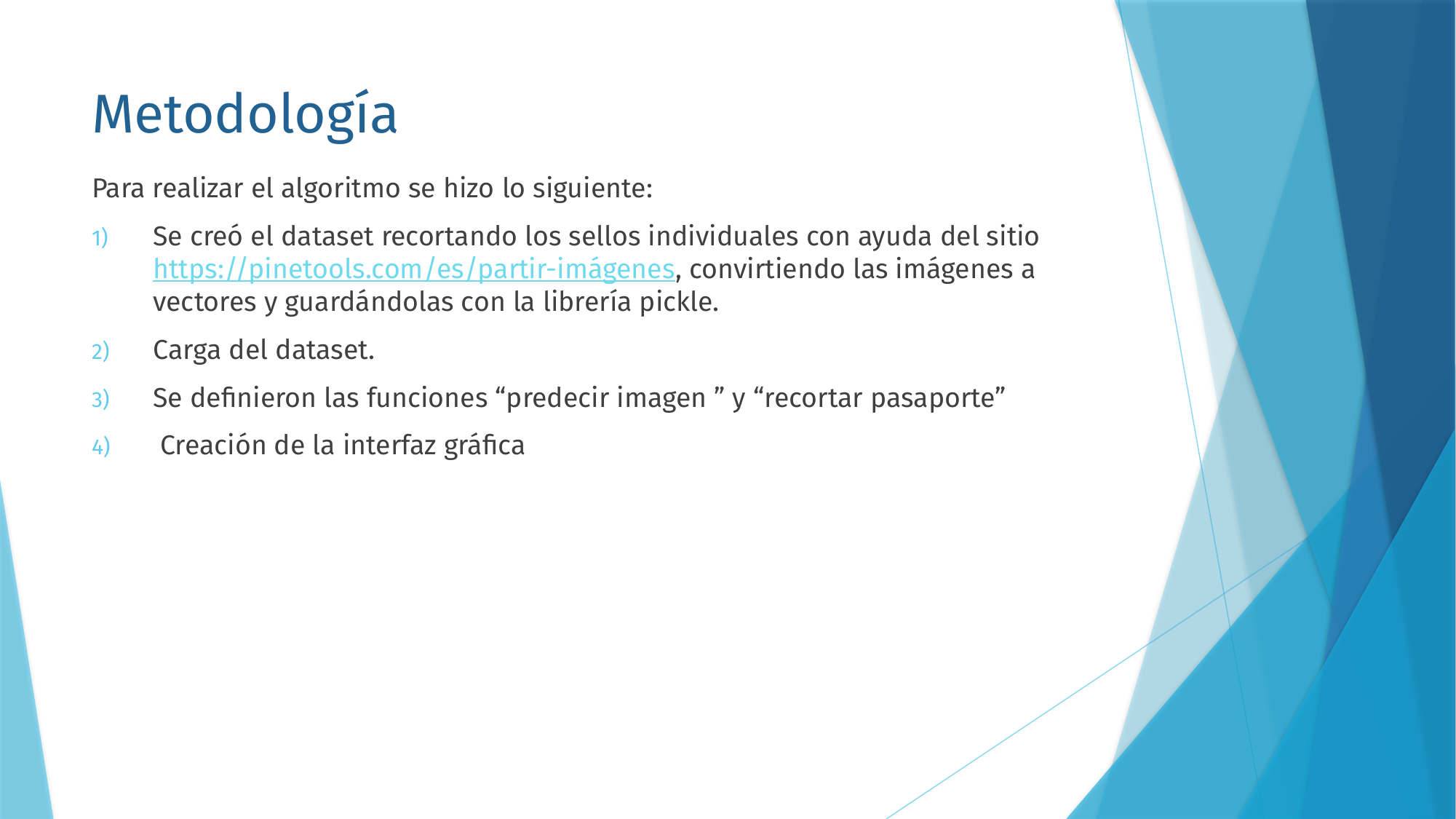

# Metodología
Para realizar el algoritmo se hizo lo siguiente:
Se creó el dataset recortando los sellos individuales con ayuda del sitio https://pinetools.com/es/partir-imágenes, convirtiendo las imágenes a vectores y guardándolas con la librería pickle.
Carga del dataset.
Se definieron las funciones “predecir imagen ” y “recortar pasaporte”
 Creación de la interfaz gráfica